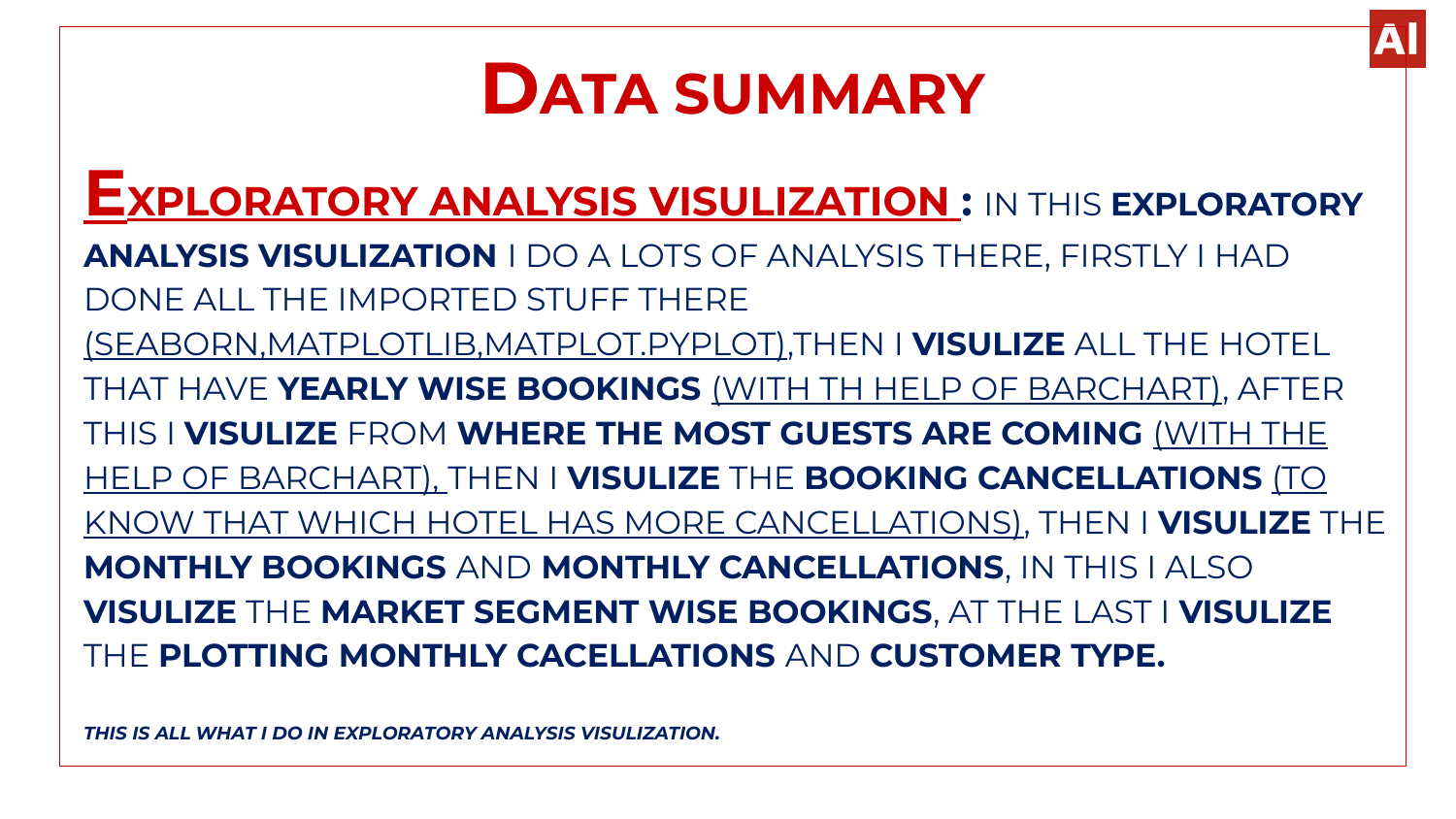

# DATA SUMMARY
EXPLORATORY ANALYSIS VISULIZATION : IN THIS EXPLORATORY ANALYSIS VISULIZATION I DO A LOTS OF ANALYSIS THERE, FIRSTLY I HAD DONE ALL THE IMPORTED STUFF THERE
(SEABORN,MATPLOTLIB,MATPLOT.PYPLOT),THEN I VISULIZE ALL THE HOTEL THAT HAVE YEARLY WISE BOOKINGS (WITH TH HELP OF BARCHART), AFTER THIS I VISULIZE FROM WHERE THE MOST GUESTS ARE COMING (WITH THE HELP OF BARCHART), THEN I VISULIZE THE BOOKING CANCELLATIONS (TO KNOW THAT WHICH HOTEL HAS MORE CANCELLATIONS), THEN I VISULIZE THE MONTHLY BOOKINGS AND MONTHLY CANCELLATIONS, IN THIS I ALSO VISULIZE THE MARKET SEGMENT WISE BOOKINGS, AT THE LAST I VISULIZE THE PLOTTING MONTHLY CACELLATIONS AND CUSTOMER TYPE.

THIS IS ALL WHAT I DO IN EXPLORATORY ANALYSIS VISULIZATION.